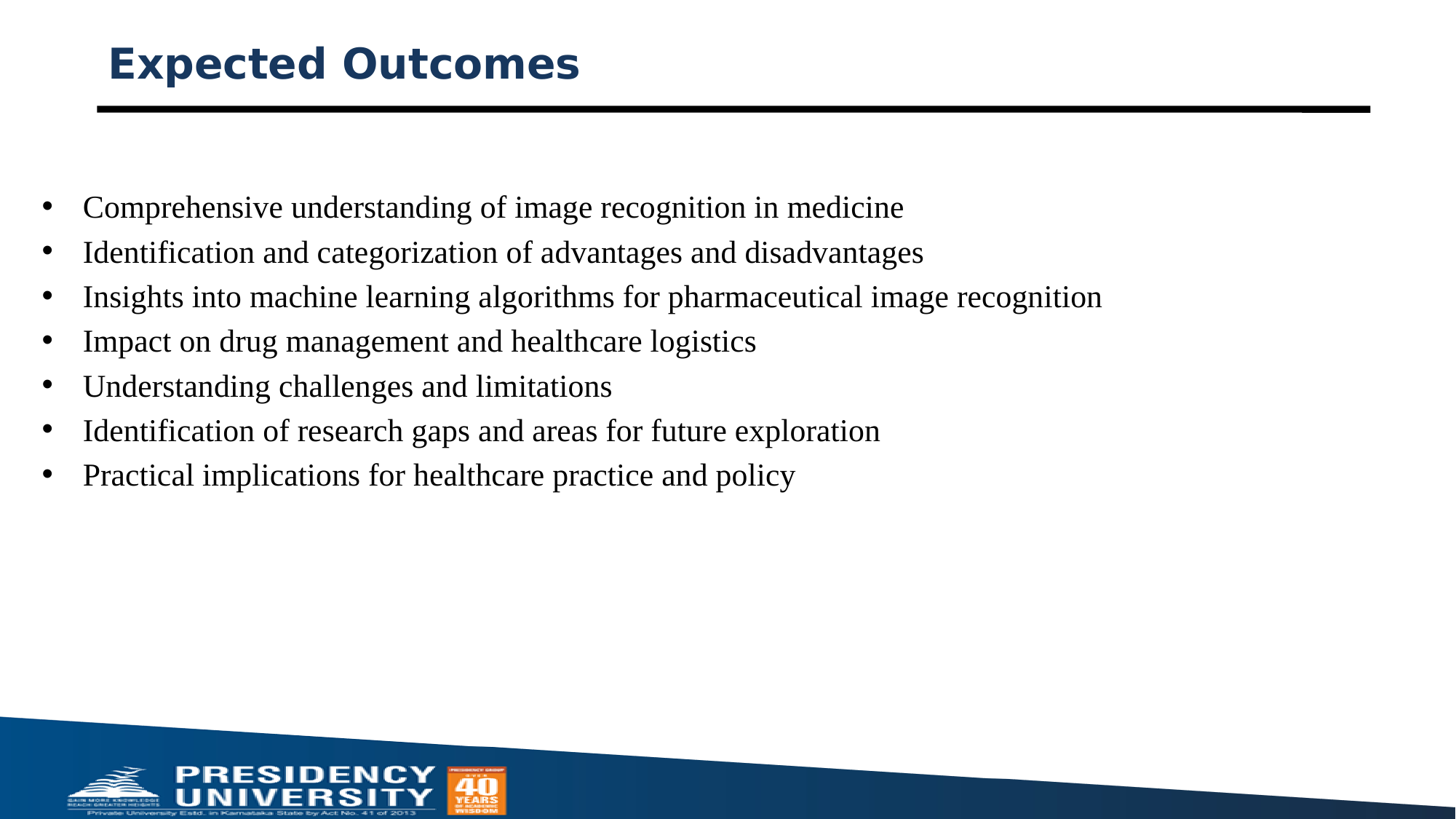

# Expected Outcomes

Comprehensive understanding of image recognition in medicine
Identification and categorization of advantages and disadvantages
Insights into machine learning algorithms for pharmaceutical image recognition
Impact on drug management and healthcare logistics
Understanding challenges and limitations
Identification of research gaps and areas for future exploration
Practical implications for healthcare practice and policy